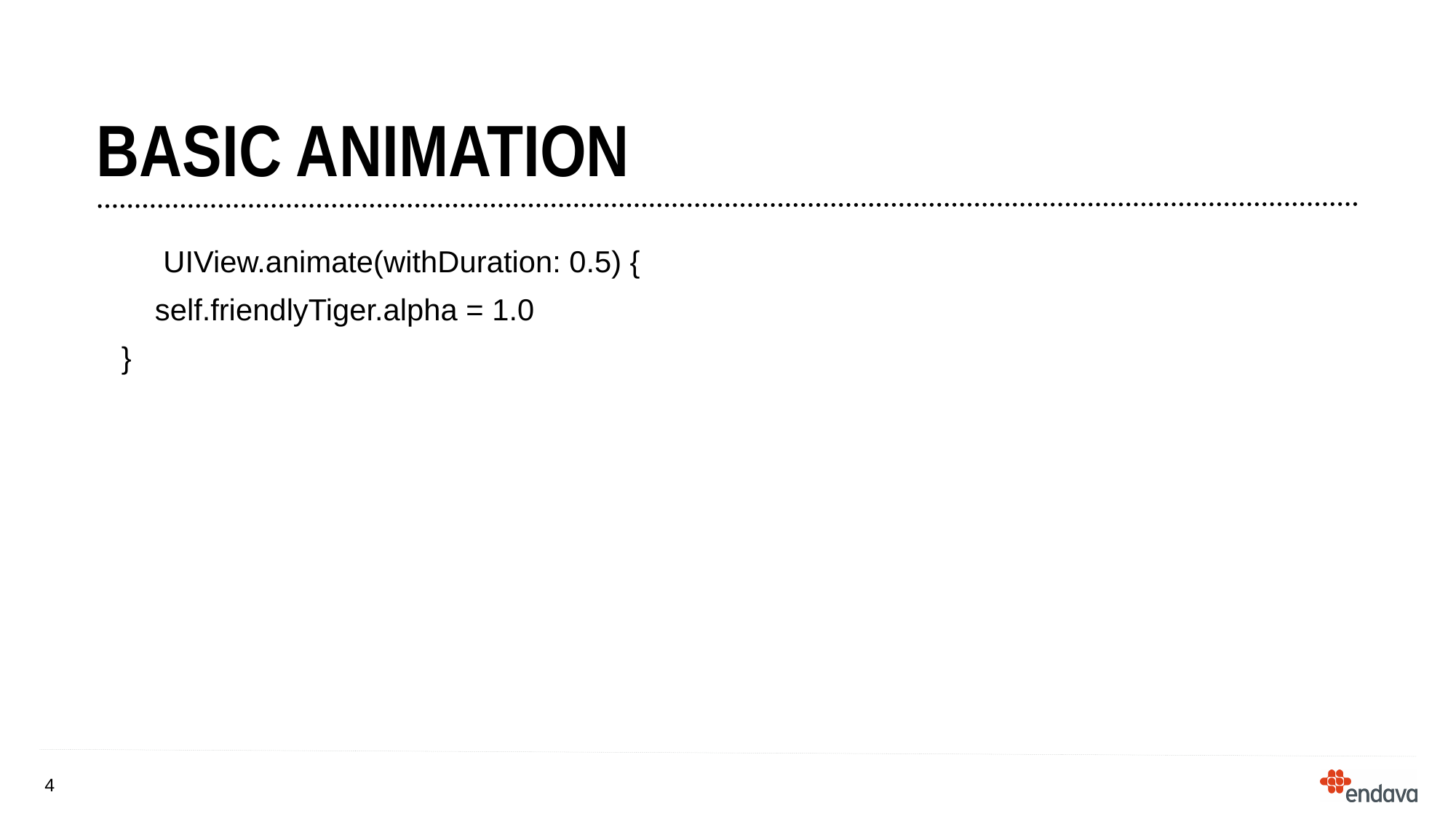

# Basic animation
        UIView.animate(withDuration: 0.5) {
       self.friendlyTiger.alpha = 1.0
   }